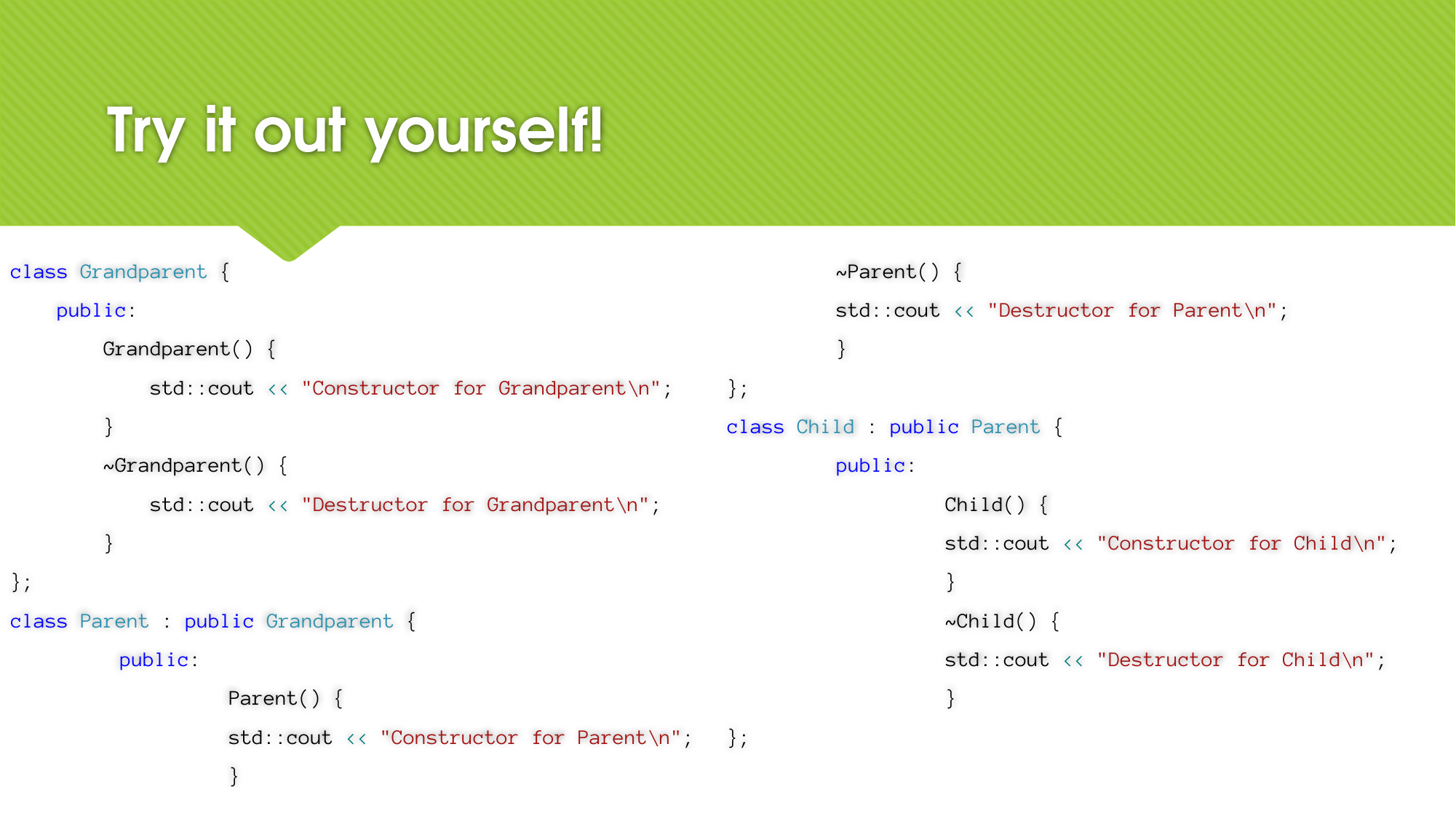

# Try it out yourself!
class Grandparent {
    public:
        Grandparent() {
            std::cout << "Constructor for Grandparent\n";
        }
        ~Grandparent() {
            std::cout << "Destructor for Grandparent\n";
        }
};
class Parent : public Grandparent {
	public:
    		Parent() {
        		std::cout << "Constructor for Parent\n";
    		}
    	~Parent() {
        	std::cout << "Destructor for Parent\n";
    	}
};
class Child : public Parent {
	public:
    		Child() {
        		std::cout << "Constructor for Child\n";
    		}
    		~Child() {
        		std::cout << "Destructor for Child\n";
    		}
};